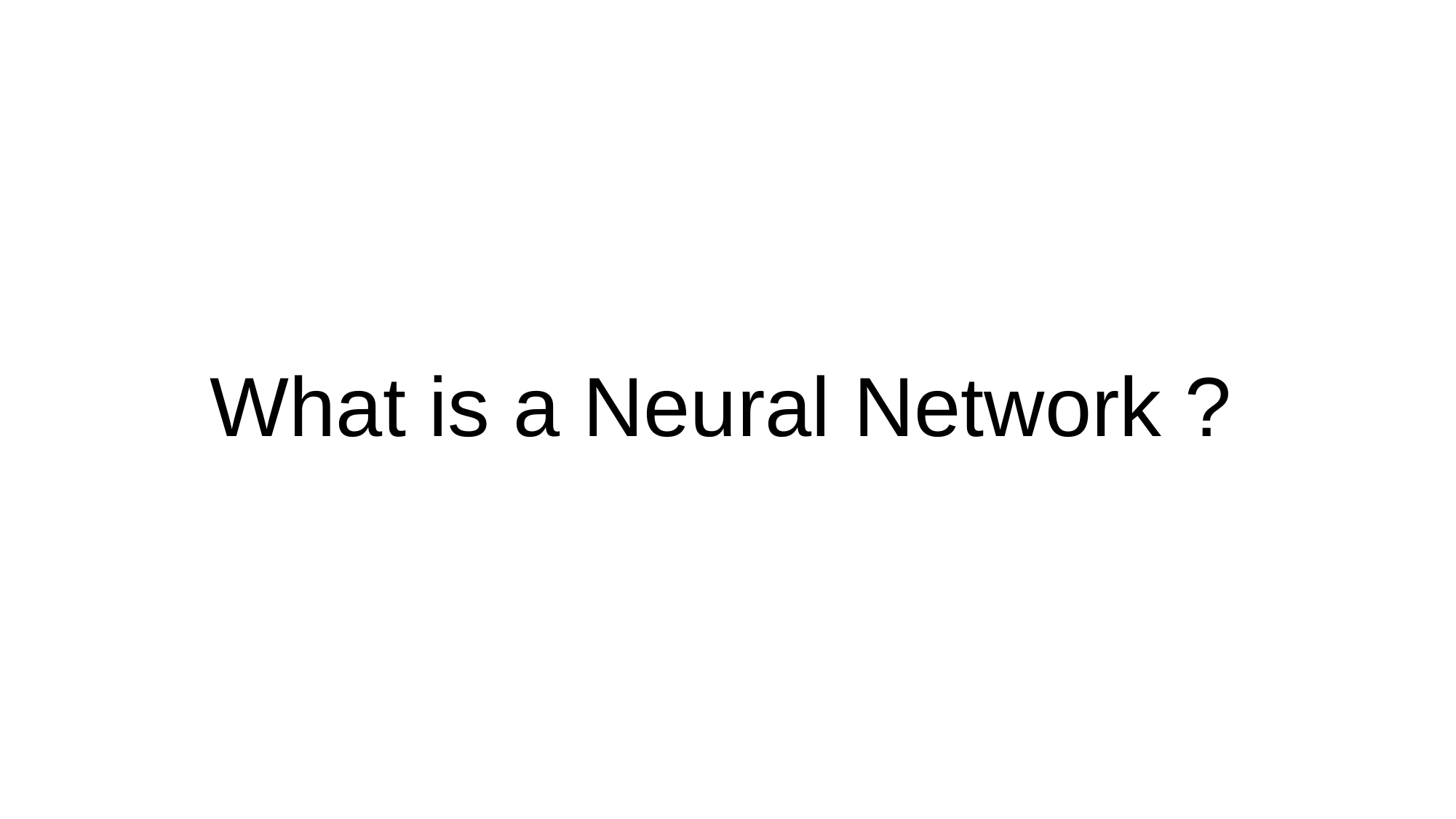

# What is a Neural Network ?